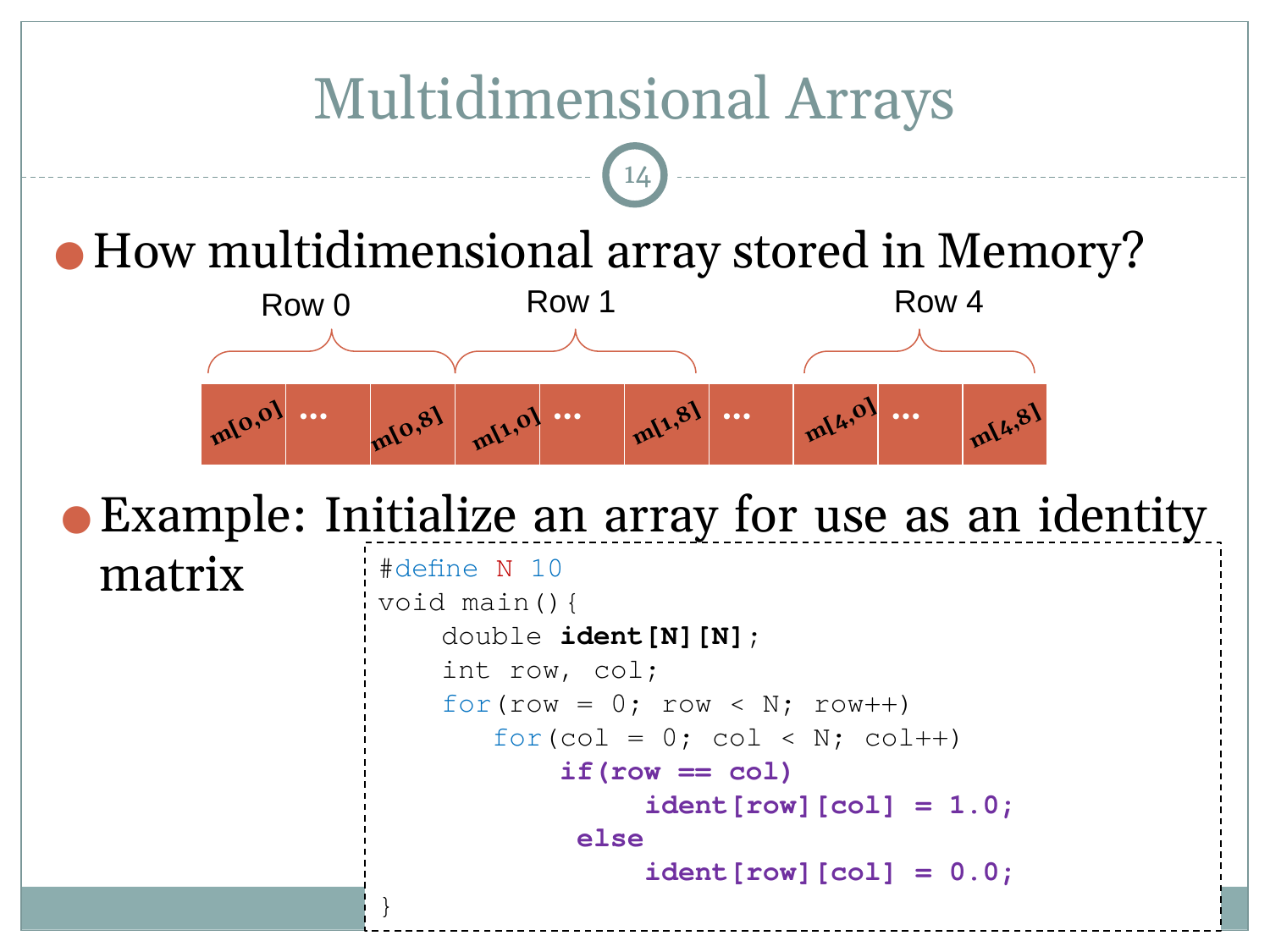

# Multidimensional Arrays
14
How multidimensional array stored in Memory?

Row 1
Row 4
Row 0
|  | … |  |  | … |  | … |  | … |  |
| --- | --- | --- | --- | --- | --- | --- | --- | --- | --- |
m[4,0]
m[0,0]
m[1,8]
m[4,8]
m[0,8]
m[1,0]
Example: Initialize an array for use as an identity matrix
#define N 10
void main(){
double ident[N][N];
int row, col;
for(row = 0; row < N; row++)
   for(col = 0; col < N; col++)
       if(row == col)
            ident[row][col] = 1.0;
        else
            ident[row][col] = 0.0;
}
CSC3320 System Level Programming